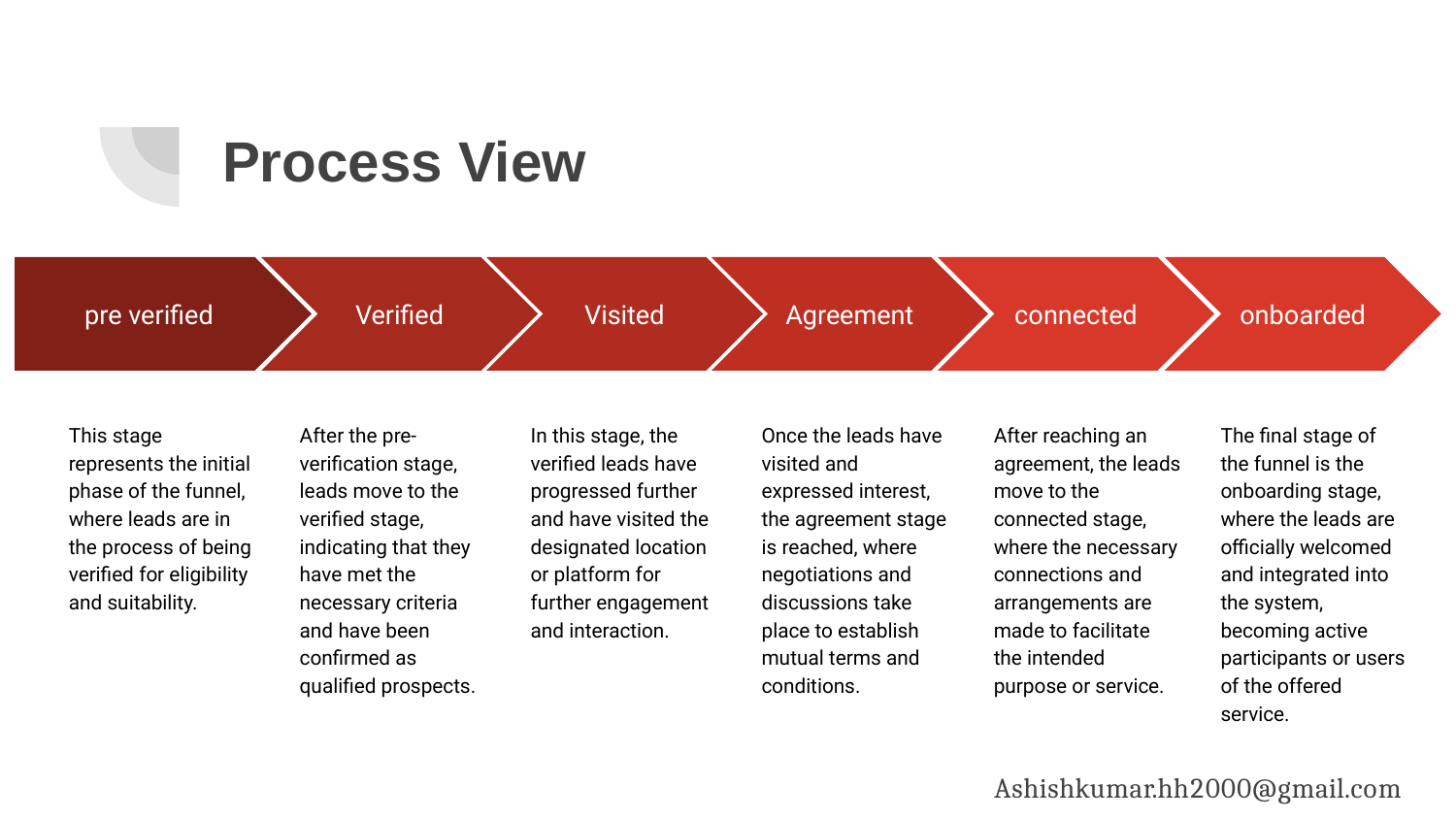

# Process View
Verified
After the pre-verification stage, leads move to the verified stage, indicating that they have met the necessary criteria and have been confirmed as qualified prospects.
Visited
In this stage, the verified leads have progressed further and have visited the designated location or platform for further engagement and interaction.
Agreement
Once the leads have visited and expressed interest, the agreement stage is reached, where negotiations and discussions take place to establish mutual terms and conditions.
connected
After reaching an agreement, the leads move to the connected stage, where the necessary connections and arrangements are made to facilitate the intended purpose or service.
onboarded
The final stage of the funnel is the onboarding stage, where the leads are officially welcomed and integrated into the system, becoming active participants or users of the offered service.
pre verified
This stage represents the initial phase of the funnel, where leads are in the process of being verified for eligibility and suitability.
Ashishkumar.hh2000@gmail.com